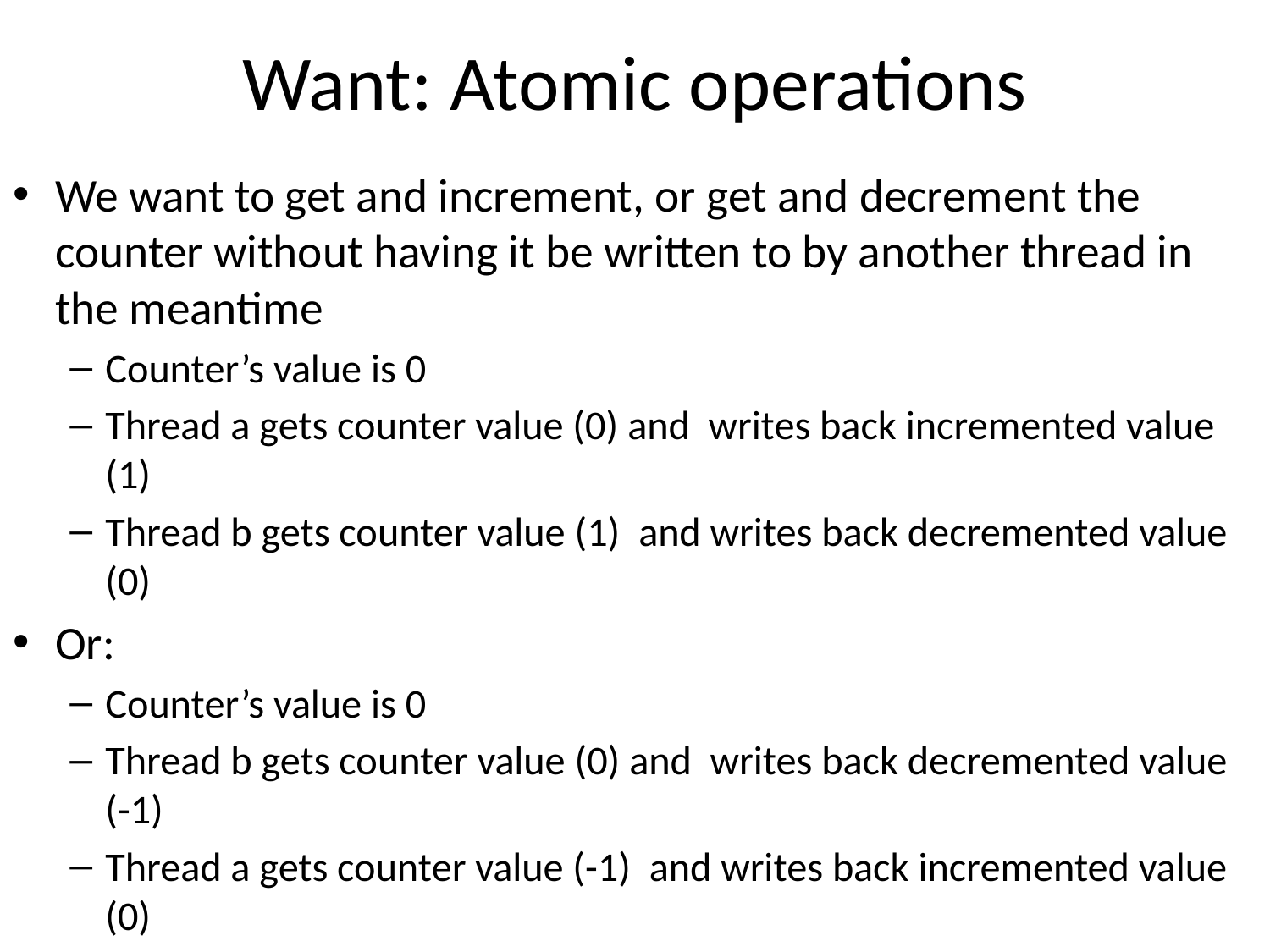

# Want: Atomic operations
We want to get and increment, or get and decrement the counter without having it be written to by another thread in the meantime
Counter’s value is 0
Thread a gets counter value (0) and  writes back incremented value (1)
Thread b gets counter value (1)  and writes back decremented value (0)
Or:
Counter’s value is 0
Thread b gets counter value (0) and  writes back decremented value (-1)
Thread a gets counter value (-1)  and writes back incremented value (0)